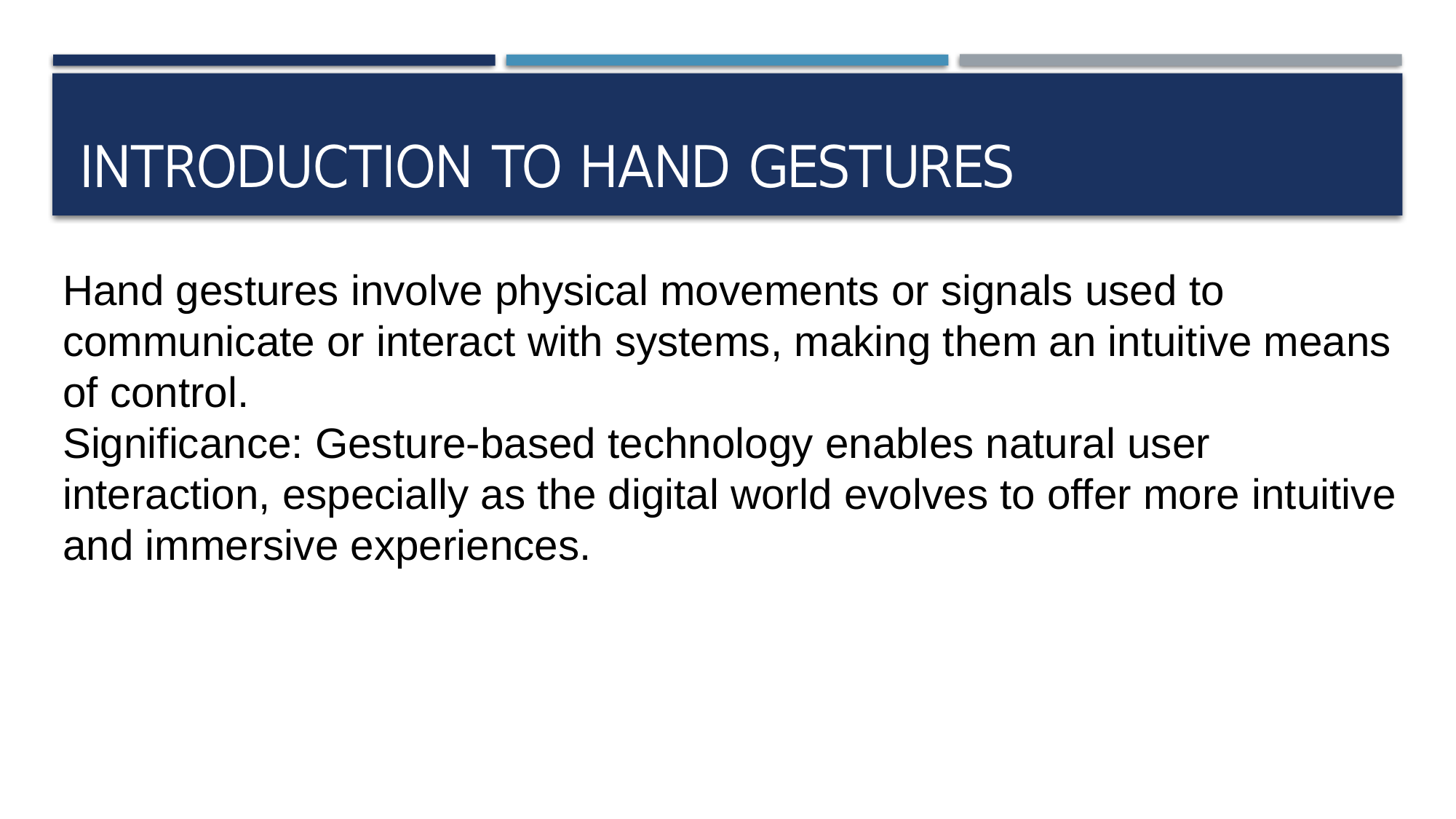

# Introduction to Hand Gestures
Hand gestures involve physical movements or signals used to communicate or interact with systems, making them an intuitive means of control.
Significance: Gesture-based technology enables natural user interaction, especially as the digital world evolves to offer more intuitive and immersive experiences.